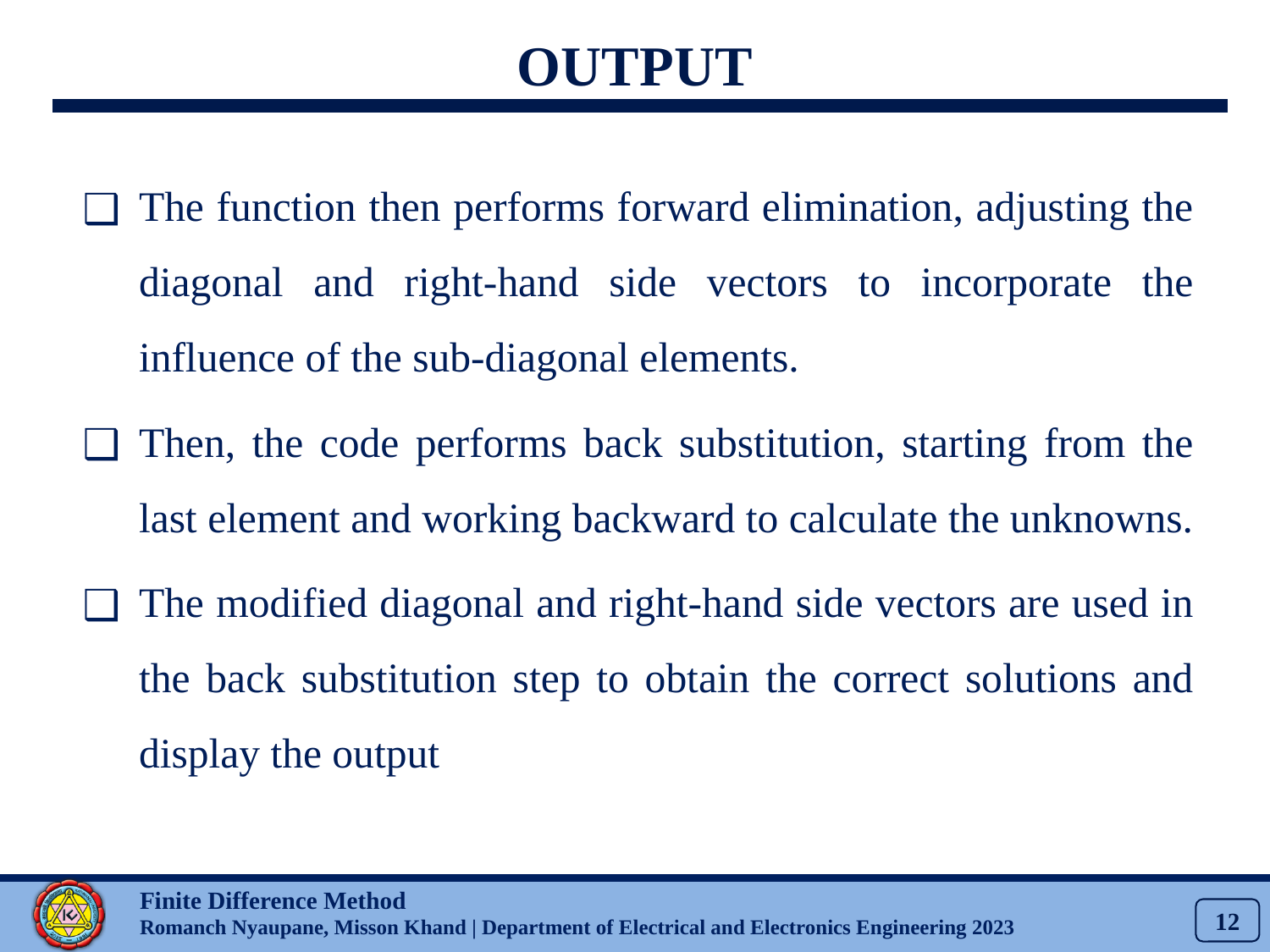

# OUTPUT
The function then performs forward elimination, adjusting the diagonal and right-hand side vectors to incorporate the influence of the sub-diagonal elements.
Then, the code performs back substitution, starting from the last element and working backward to calculate the unknowns.
The modified diagonal and right-hand side vectors are used in the back substitution step to obtain the correct solutions and display the output